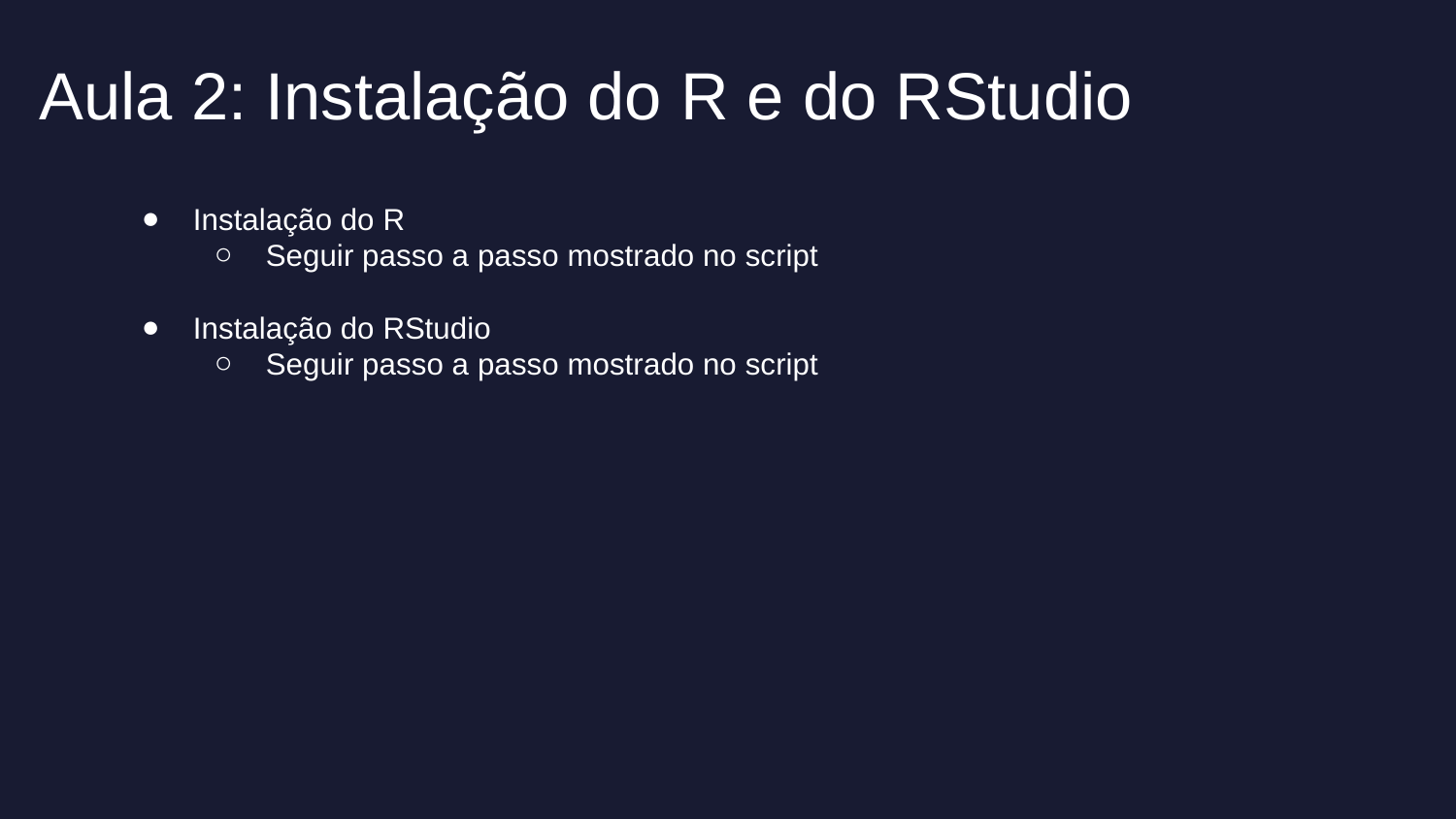

Aula 2: Instalação do R e do RStudio
Instalação do R
Seguir passo a passo mostrado no script

Instalação do RStudio
Seguir passo a passo mostrado no script